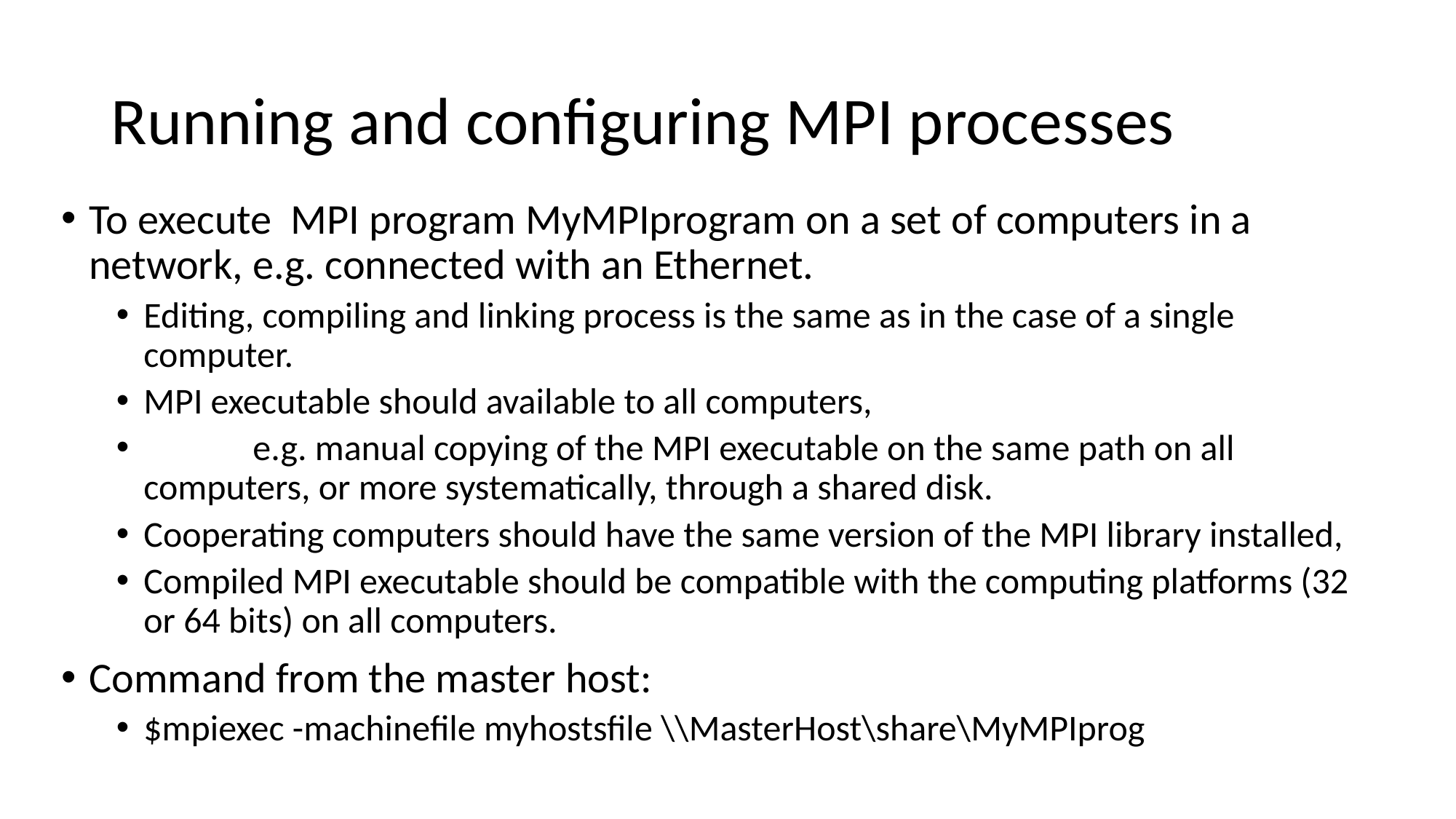

# Running and configuring MPI processes
To execute  MPI program MyMPIprogram on a set of computers in a network, e.g. connected with an Ethernet.
Editing, compiling and linking process is the same as in the case of a single computer.
MPI executable should available to all computers,
 	e.g. manual copying of the MPI executable on the same path on all computers, or more systematically, through a shared disk.
Cooperating computers should have the same version of the MPI library installed,
Compiled MPI executable should be compatible with the computing platforms (32 or 64 bits) on all computers.
Command from the master host:
$mpiexec -machinefile myhostsfile \\MasterHost\share\MyMPIprog